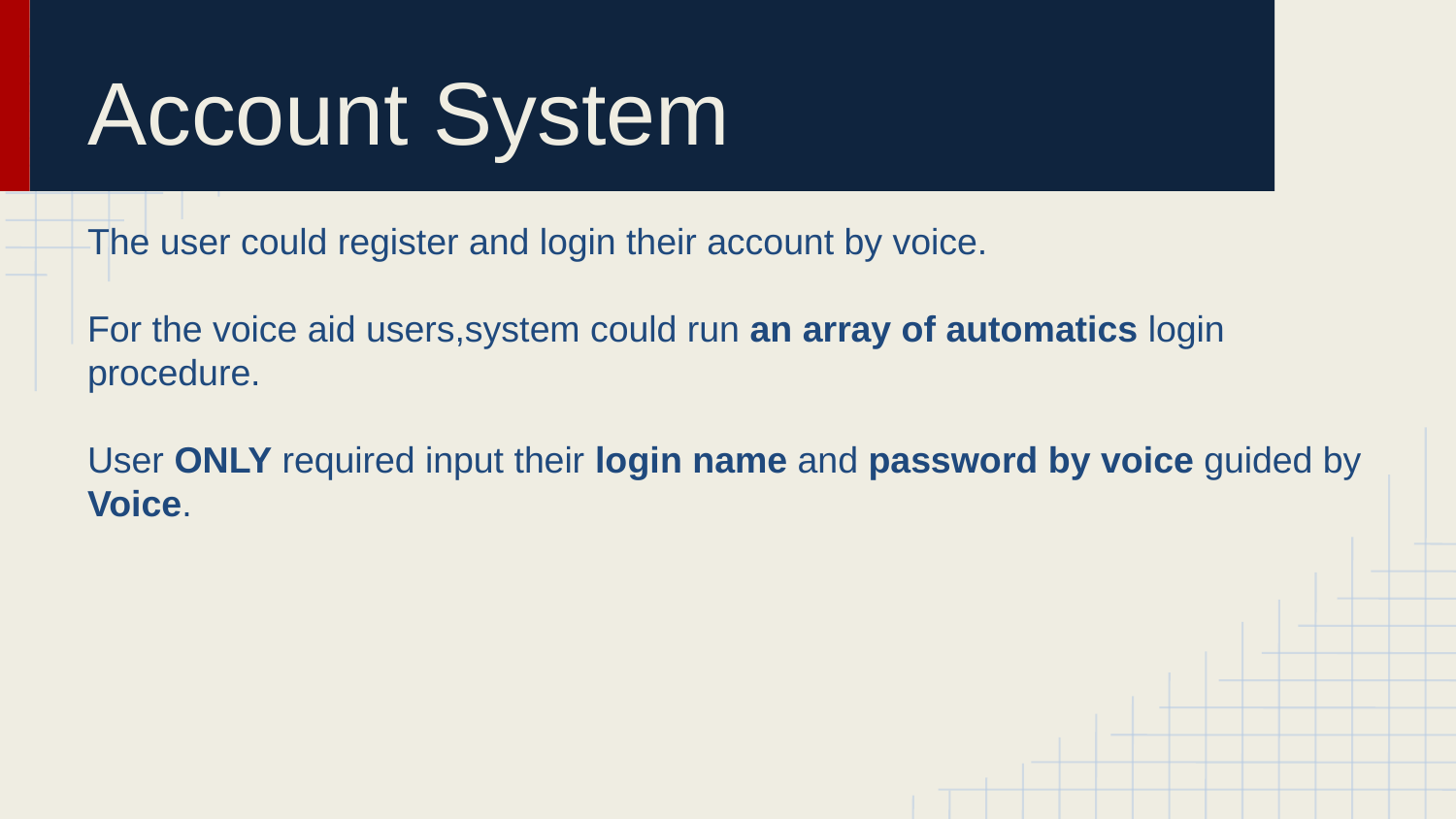

# Account System
The user could register and login their account by voice.

For the voice aid users,system could run an array of automatics login procedure.

User ONLY required input their login name and password by voice guided by Voice.